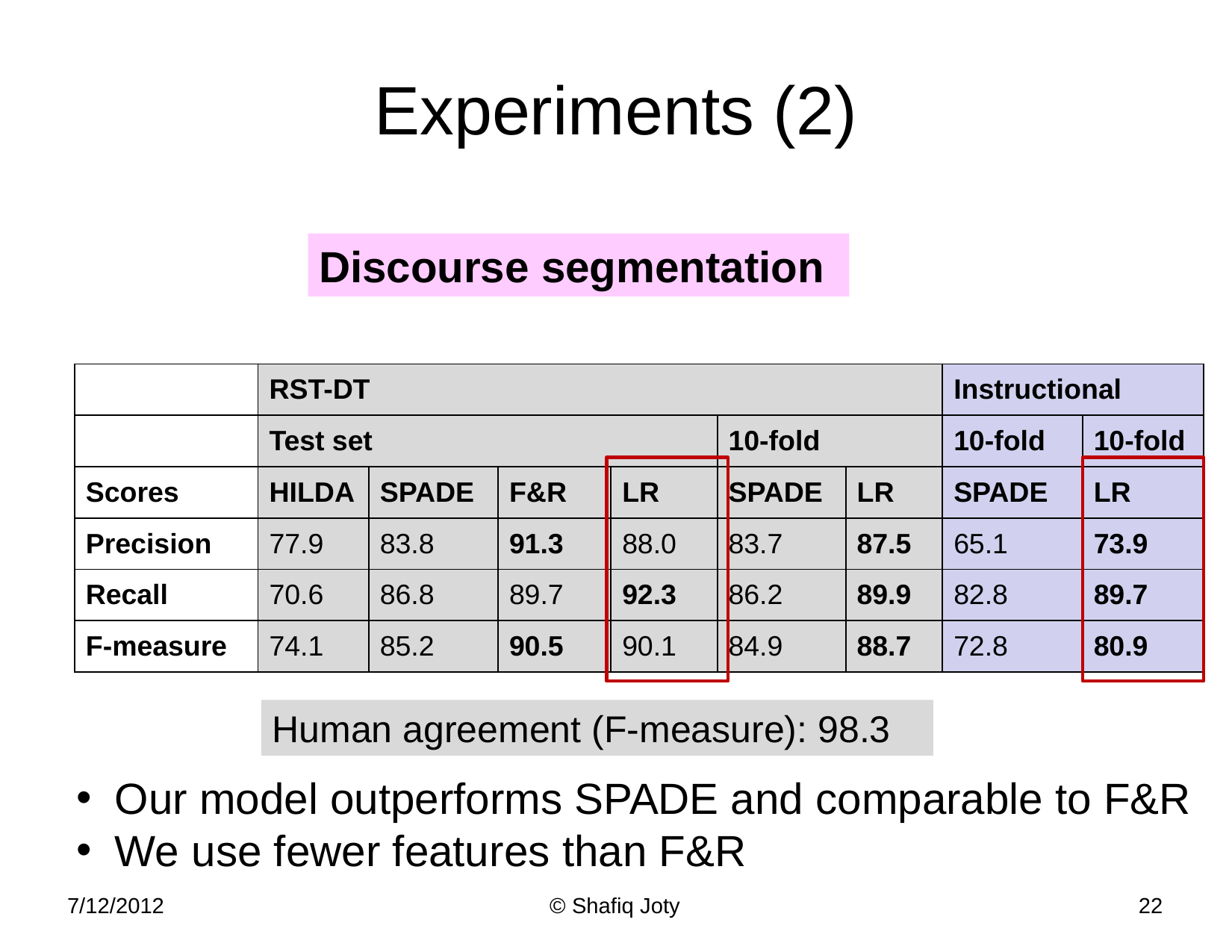

# Experiments (2)
Discourse segmentation
|  | RST-DT |  |  |  |  |  | Instructional |  |
| --- | --- | --- | --- | --- | --- | --- | --- | --- |
|  | Test set |  |  |  | 10-fold |  | 10-fold | 10-fold |
| Scores | HILDA | SPADE | F&R | LR | SPADE | LR | SPADE | LR |
| Precision | 77.9 | 83.8 | 91.3 | 88.0 | 83.7 | 87.5 | 65.1 | 73.9 |
| Recall | 70.6 | 86.8 | 89.7 | 92.3 | 86.2 | 89.9 | 82.8 | 89.7 |
| F-measure | 74.1 | 85.2 | 90.5 | 90.1 | 84.9 | 88.7 | 72.8 | 80.9 |

Human agreement (F-measure): 98.3
 Our model outperforms SPADE and comparable to F&R
 We use fewer features than F&R
7/12/2012
© Shafiq Joty
22